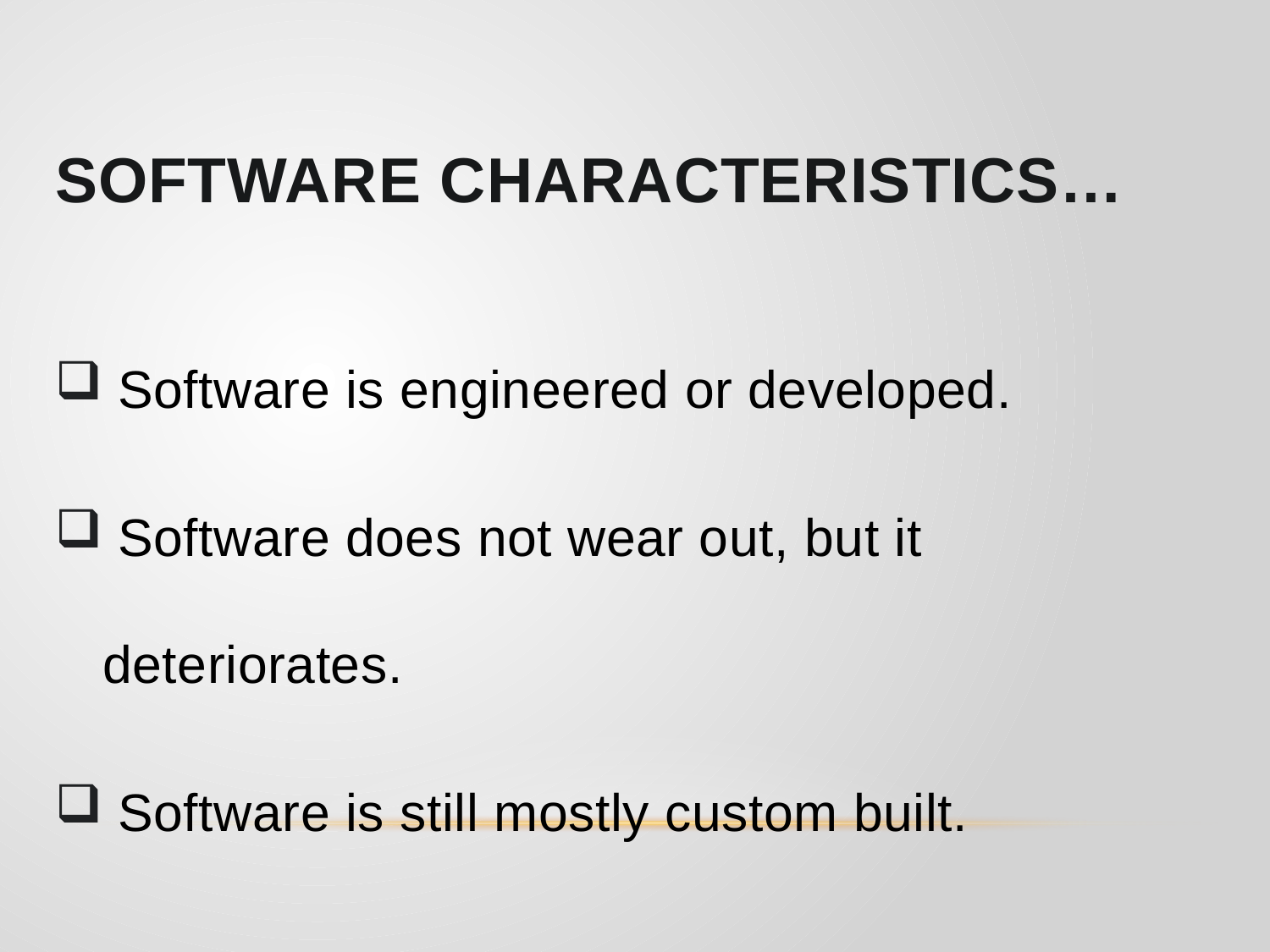

# Software Characteristics…
 Software is engineered or developed.
 Software does not wear out, but it deteriorates.
 Software is still mostly custom built.